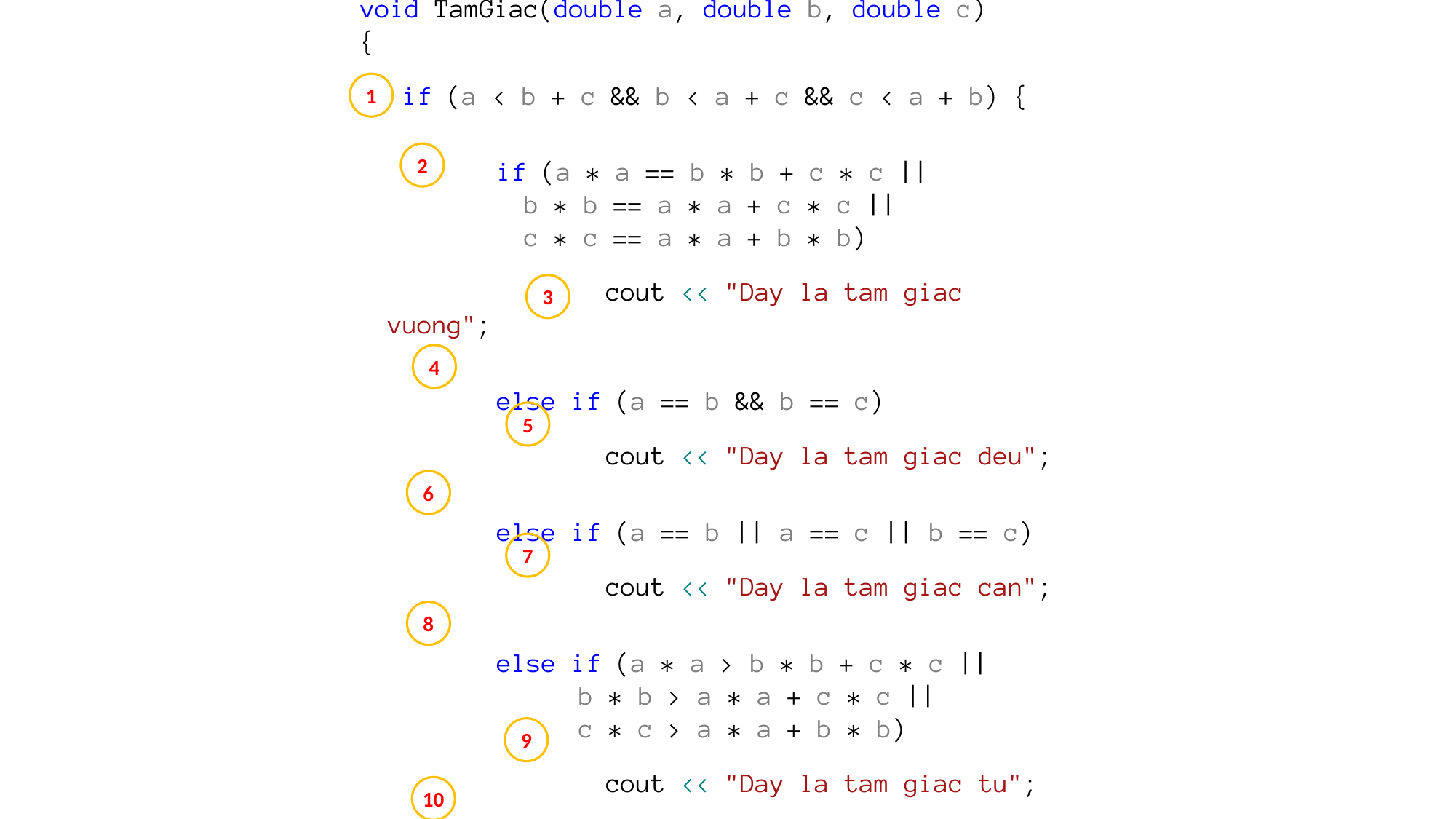

void TamGiac(double a, double b, double c)
{

	 if (a < b + c && b < a + c && c < a + b) {

		if (a * a == b * b + c * c ||
b * b == a * a + c * c ||
c * c == a * a + b * b)

			cout << "Day la tam giac vuong";

		else if (a == b && b == c)

			cout << "Day la tam giac deu";

		else if (a == b || a == c || b == c)

			cout << "Day la tam giac can";

		else if (a * a > b * b + c * c ||
b * b > a * a + c * c ||
c * c > a * a + b * b)

			cout << "Day la tam giac tu";

		else cout << "Day la tam giac nhon";

	  }
	  else
cout << "Ba canh a, b, c khong phai la ba canh cua mot tam giac";
}
1
2
3
4
5
6
7
8
9
10
11